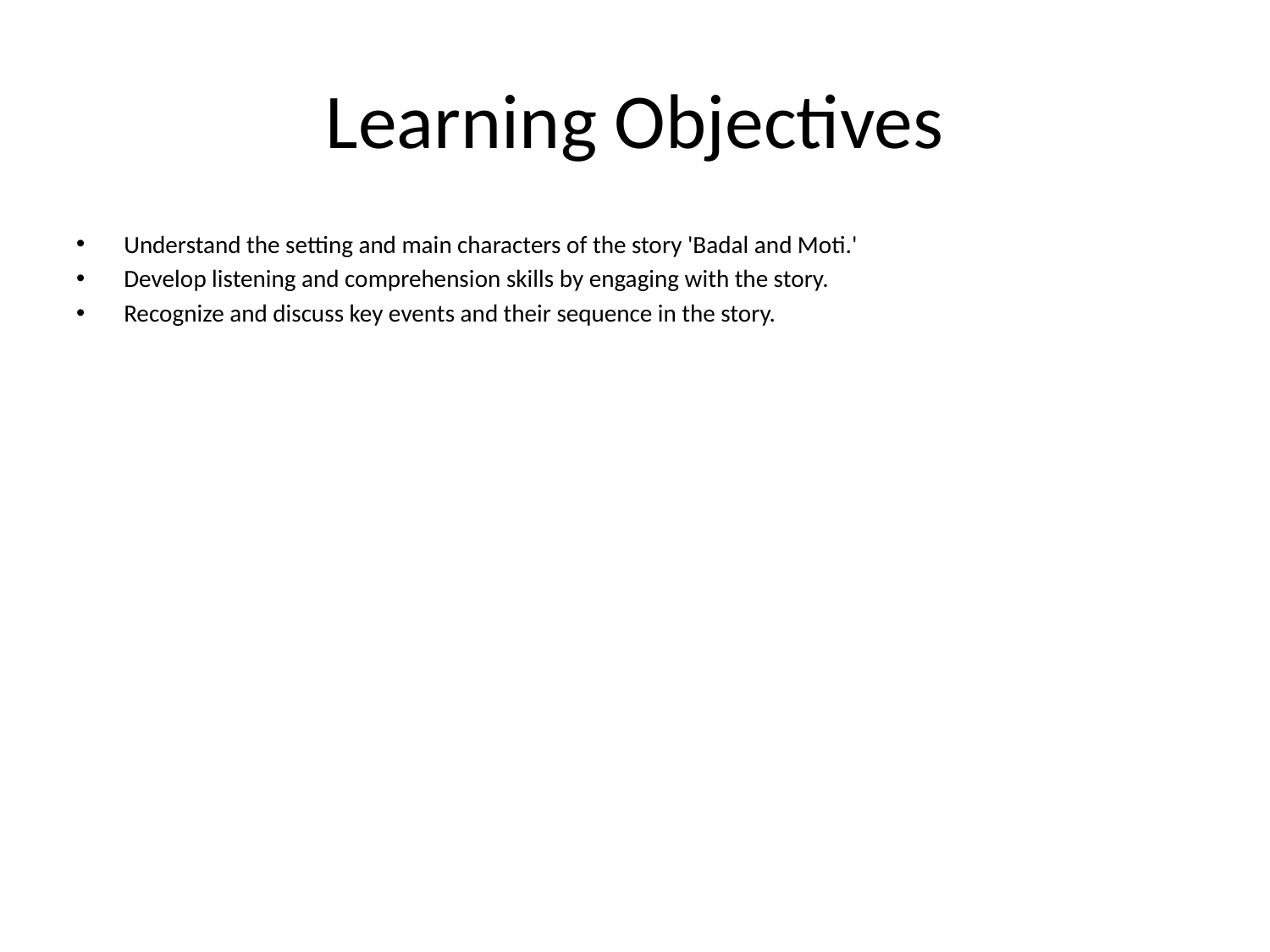

# Learning Objectives
Understand the setting and main characters of the story 'Badal and Moti.'
Develop listening and comprehension skills by engaging with the story.
Recognize and discuss key events and their sequence in the story.